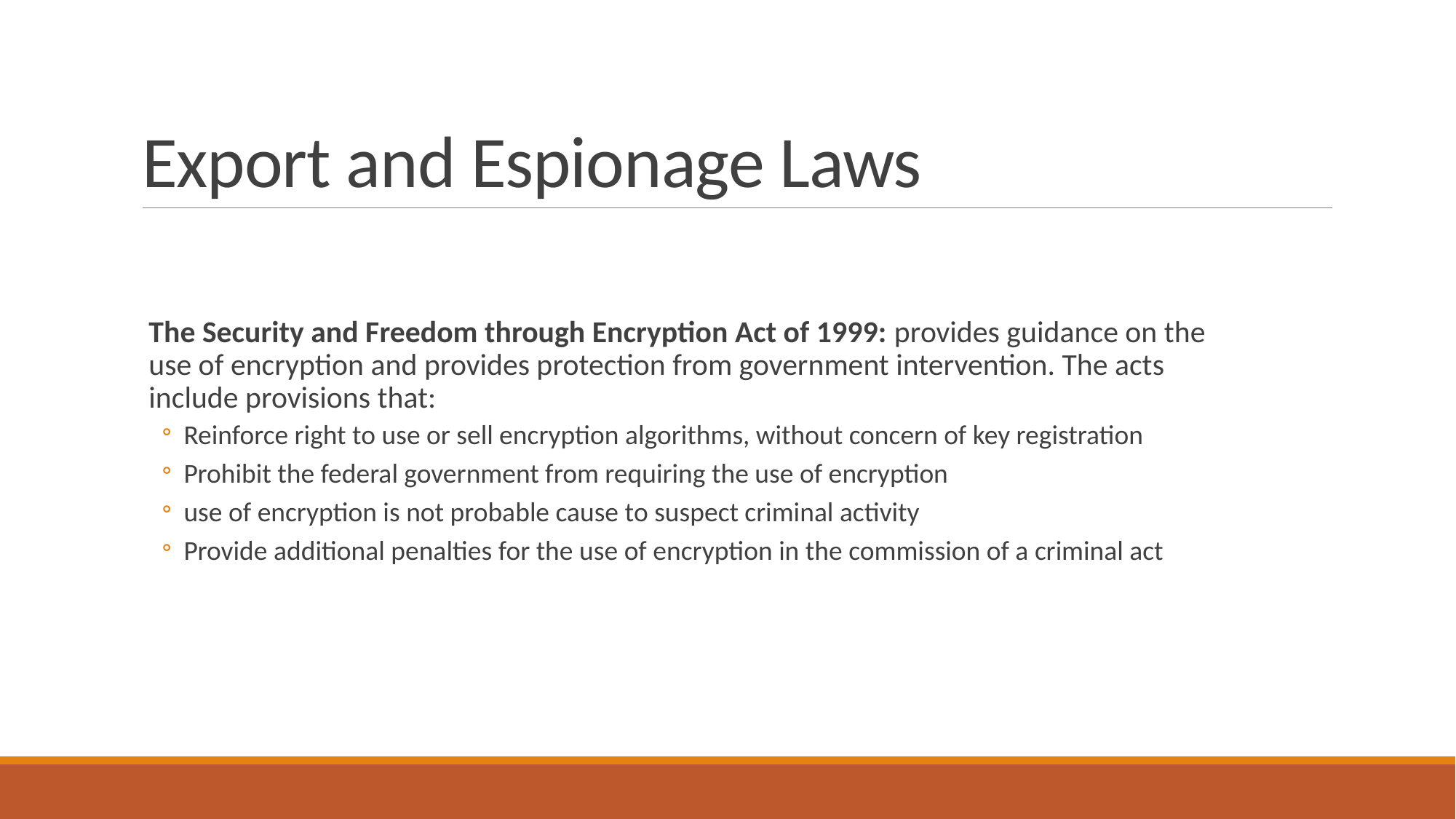

# Export and Espionage Laws
The Security and Freedom through Encryption Act of 1999: provides guidance on the use of encryption and provides protection from government intervention. The acts include provisions that:
Reinforce right to use or sell encryption algorithms, without concern of key registration
Prohibit the federal government from requiring the use of encryption
use of encryption is not probable cause to suspect criminal activity
Provide additional penalties for the use of encryption in the commission of a criminal act